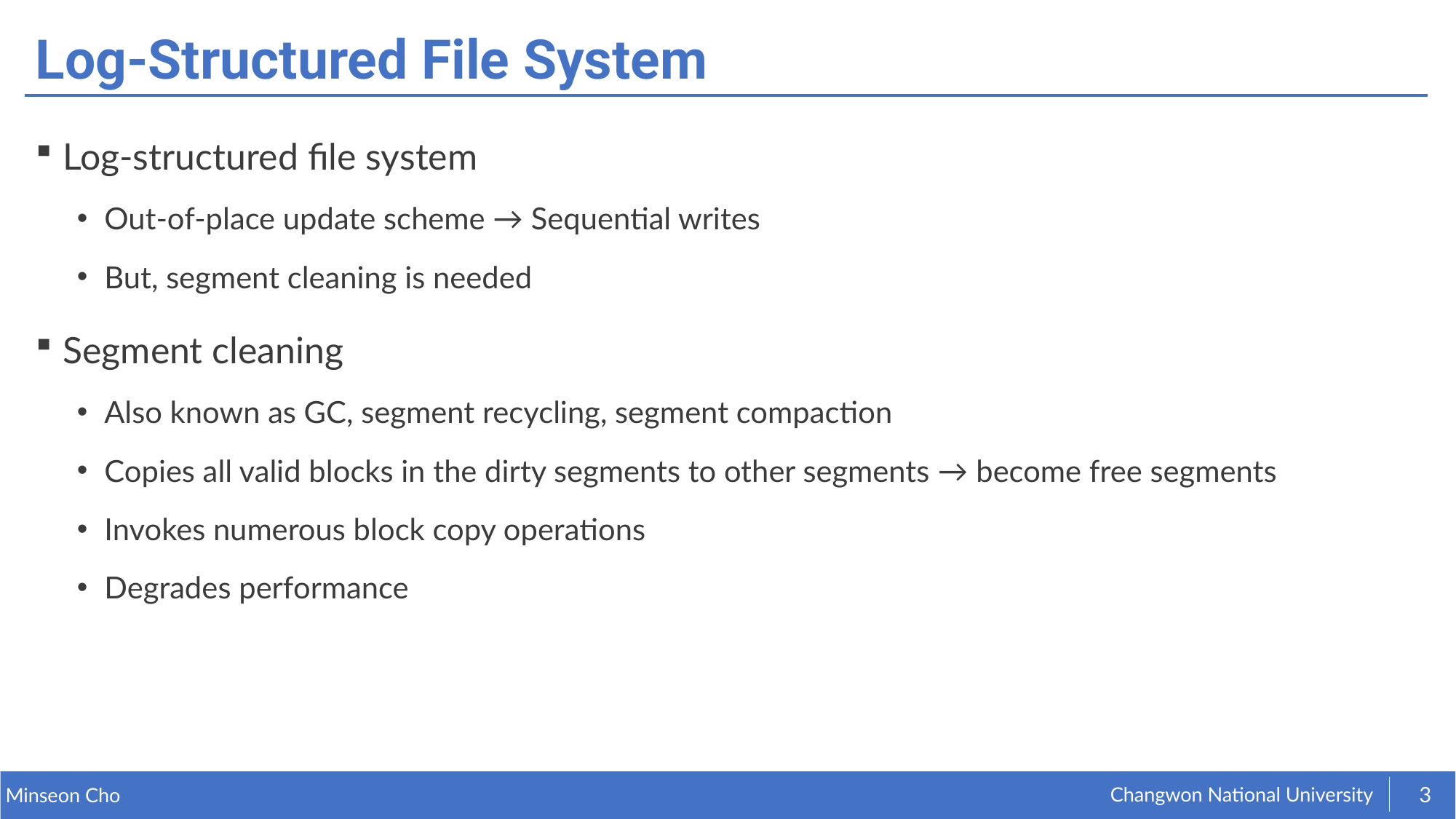

# Log-Structured File System
Log-structured file system
Out-of-place update scheme → Sequential writes
But, segment cleaning is needed
Segment cleaning
Also known as GC, segment recycling, segment compaction
Copies all valid blocks in the dirty segments to other segments → become free segments
Invokes numerous block copy operations
Degrades performance
3